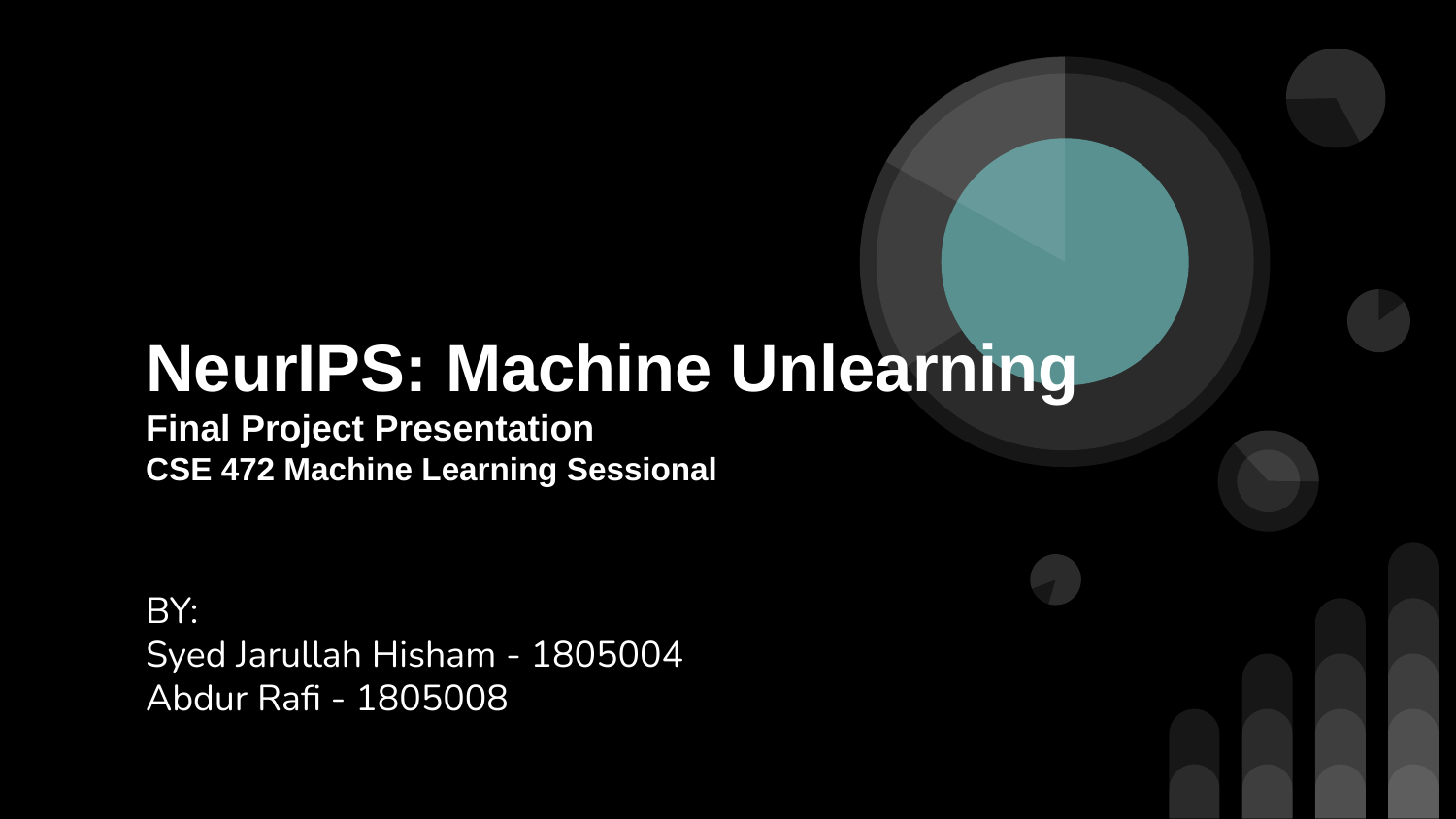

# NeurIPS: Machine Unlearning
Final Project Presentation
CSE 472 Machine Learning Sessional
BY:
Syed Jarullah Hisham - 1805004
Abdur Rafi - 1805008